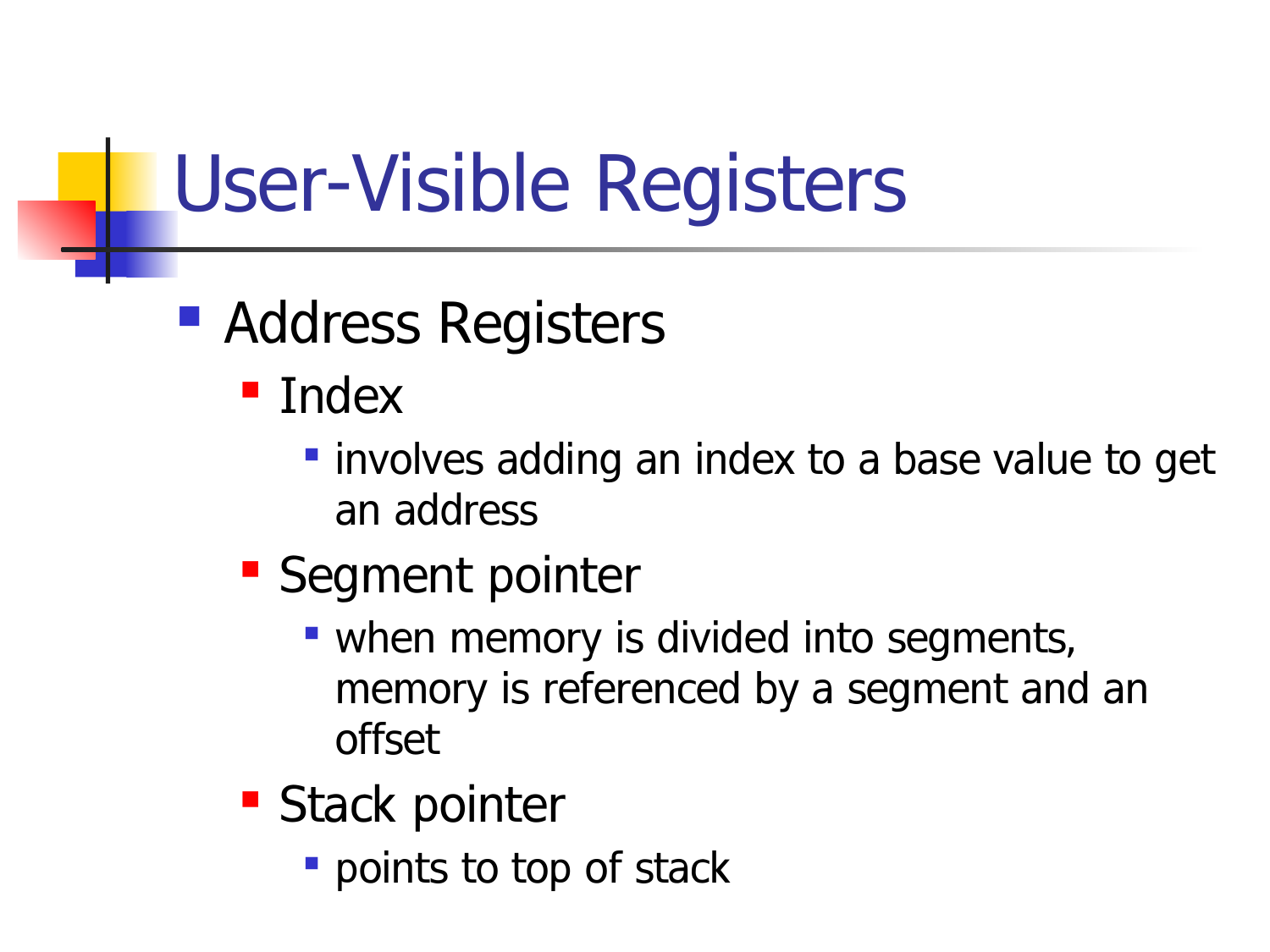

# User-Visible Registers
Address Registers
Index
involves adding an index to a base value to get an address
Segment pointer
when memory is divided into segments, memory is referenced by a segment and an offset
Stack pointer
points to top of stack